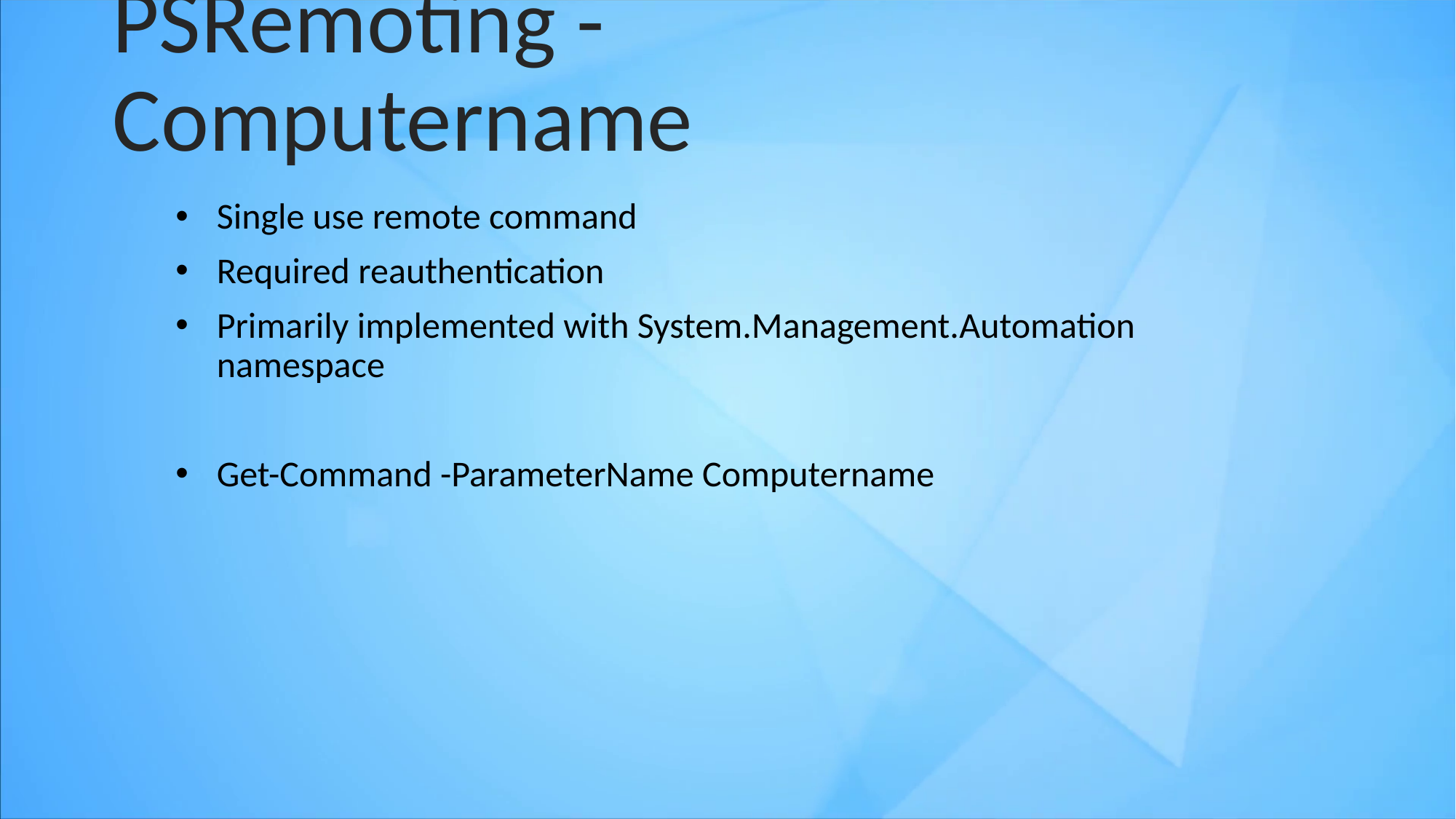

# PSRemoting -Computername
Single use remote command
Required reauthentication
Primarily implemented with System.Management.Automation namespace

Get-Command -ParameterName Computername